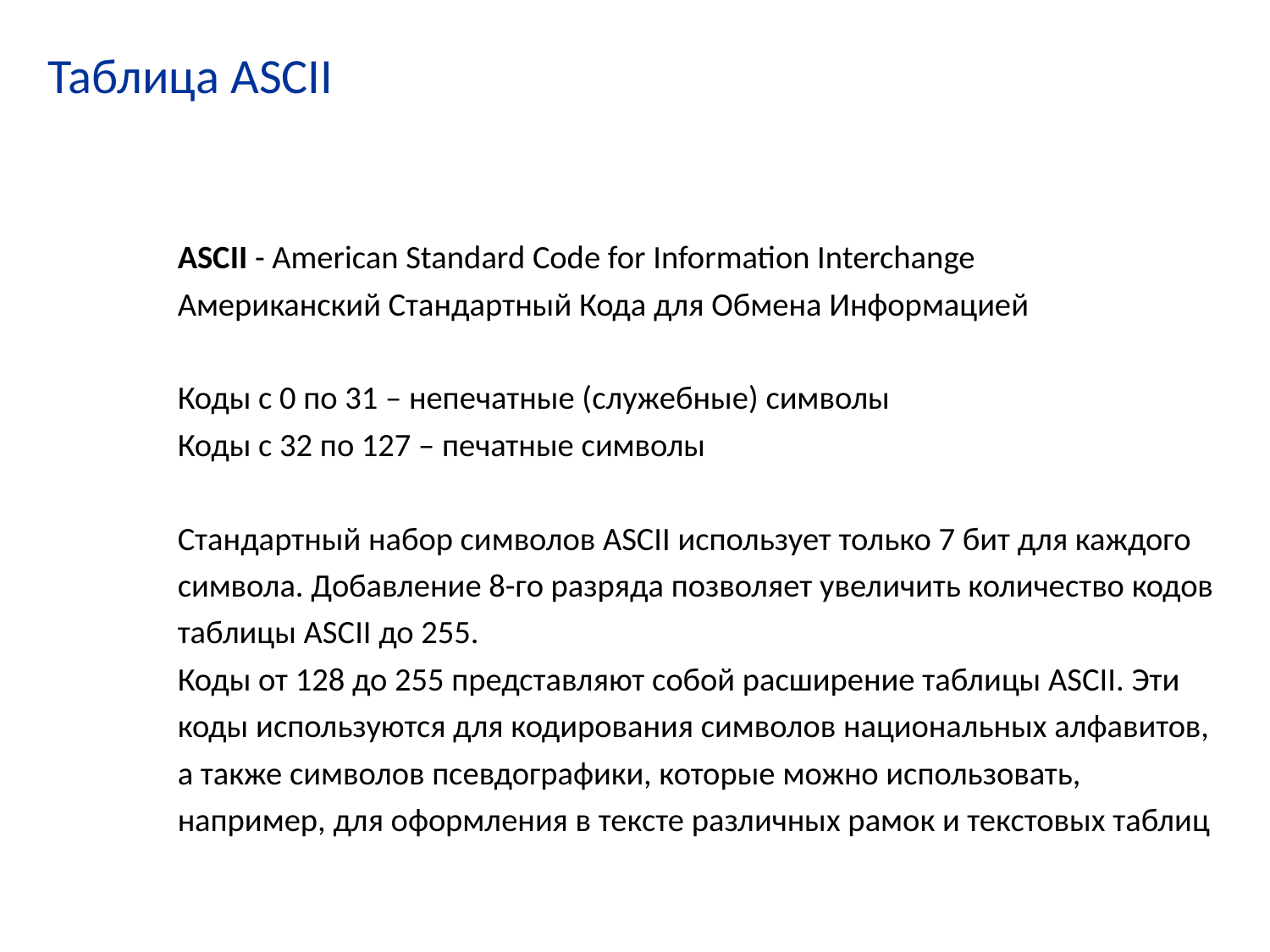

# Таблица ASCII
ASCII - American Standard Code for Information Interchange
Американский Стандартный Кода для Обмена Информацией

Коды с 0 по 31 – непечатные (служебные) символы
Коды с 32 по 127 – печатные символы

Стандартный набор символов ASCII использует только 7 бит для каждого символа. Добавление 8-го разряда позволяет увеличить количество кодов таблицы ASCII до 255.
Коды от 128 до 255 представляют собой расширение таблицы ASCII. Эти коды используются для кодирования символов национальных алфавитов, а также символов псевдографики, которые можно использовать, например, для оформления в тексте различных рамок и текстовых таблиц